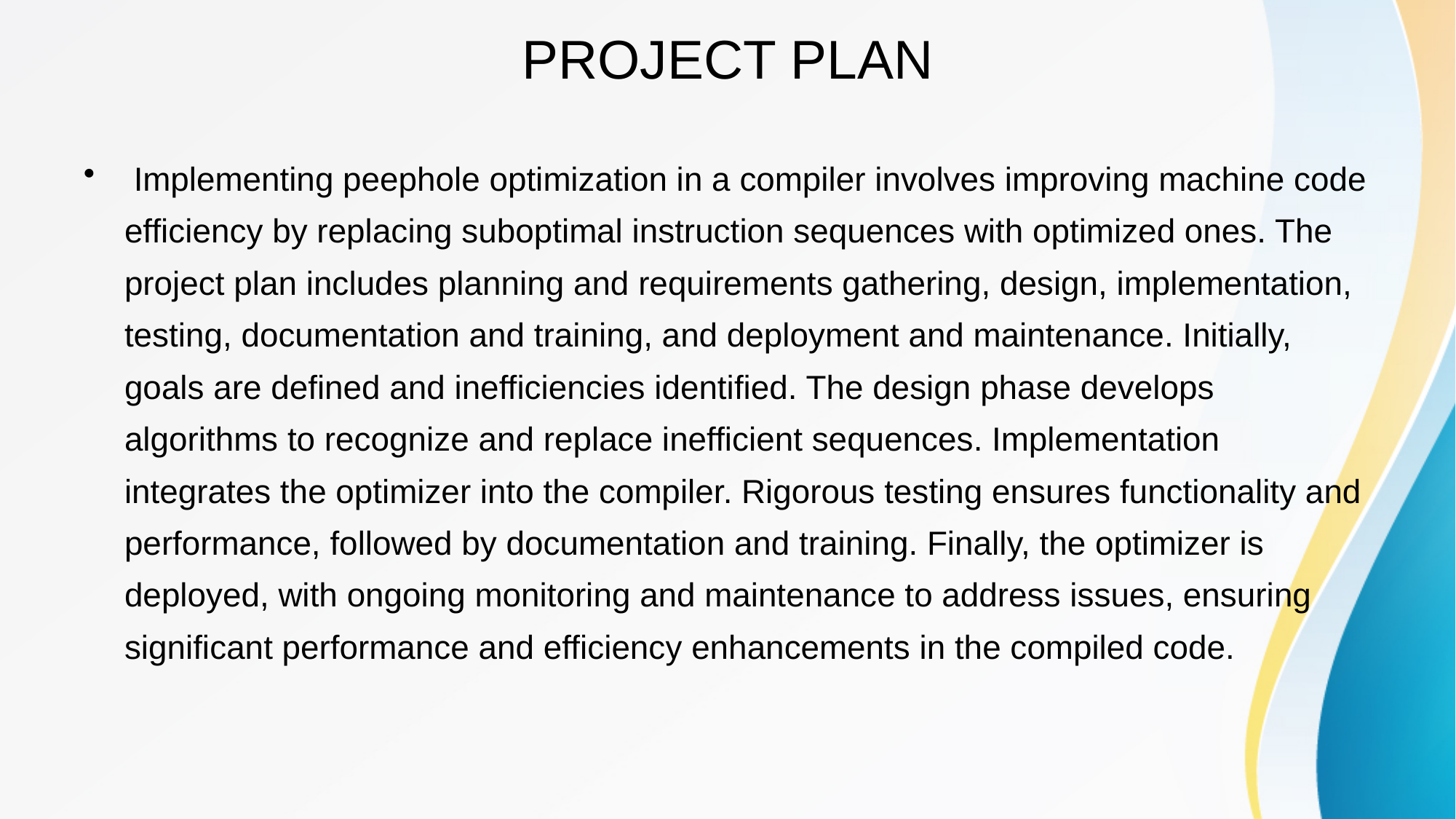

# PROJECT PLAN
 Implementing peephole optimization in a compiler involves improving machine code efficiency by replacing suboptimal instruction sequences with optimized ones. The project plan includes planning and requirements gathering, design, implementation, testing, documentation and training, and deployment and maintenance. Initially, goals are defined and inefficiencies identified. The design phase develops algorithms to recognize and replace inefficient sequences. Implementation integrates the optimizer into the compiler. Rigorous testing ensures functionality and performance, followed by documentation and training. Finally, the optimizer is deployed, with ongoing monitoring and maintenance to address issues, ensuring significant performance and efficiency enhancements in the compiled code.